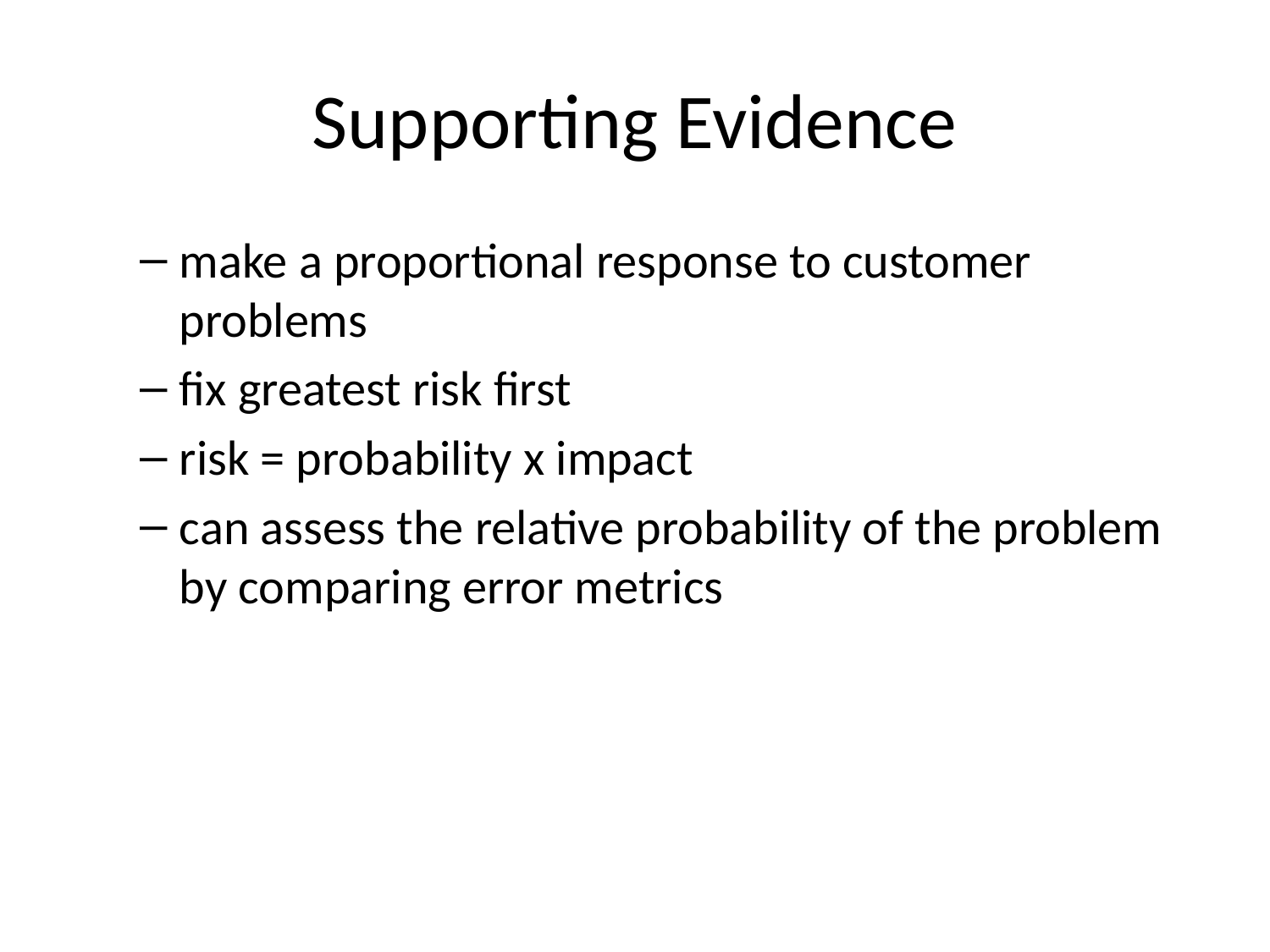

# Supporting Evidence
make a proportional response to customer problems
fix greatest risk first
risk = probability x impact
can assess the relative probability of the problem by comparing error metrics